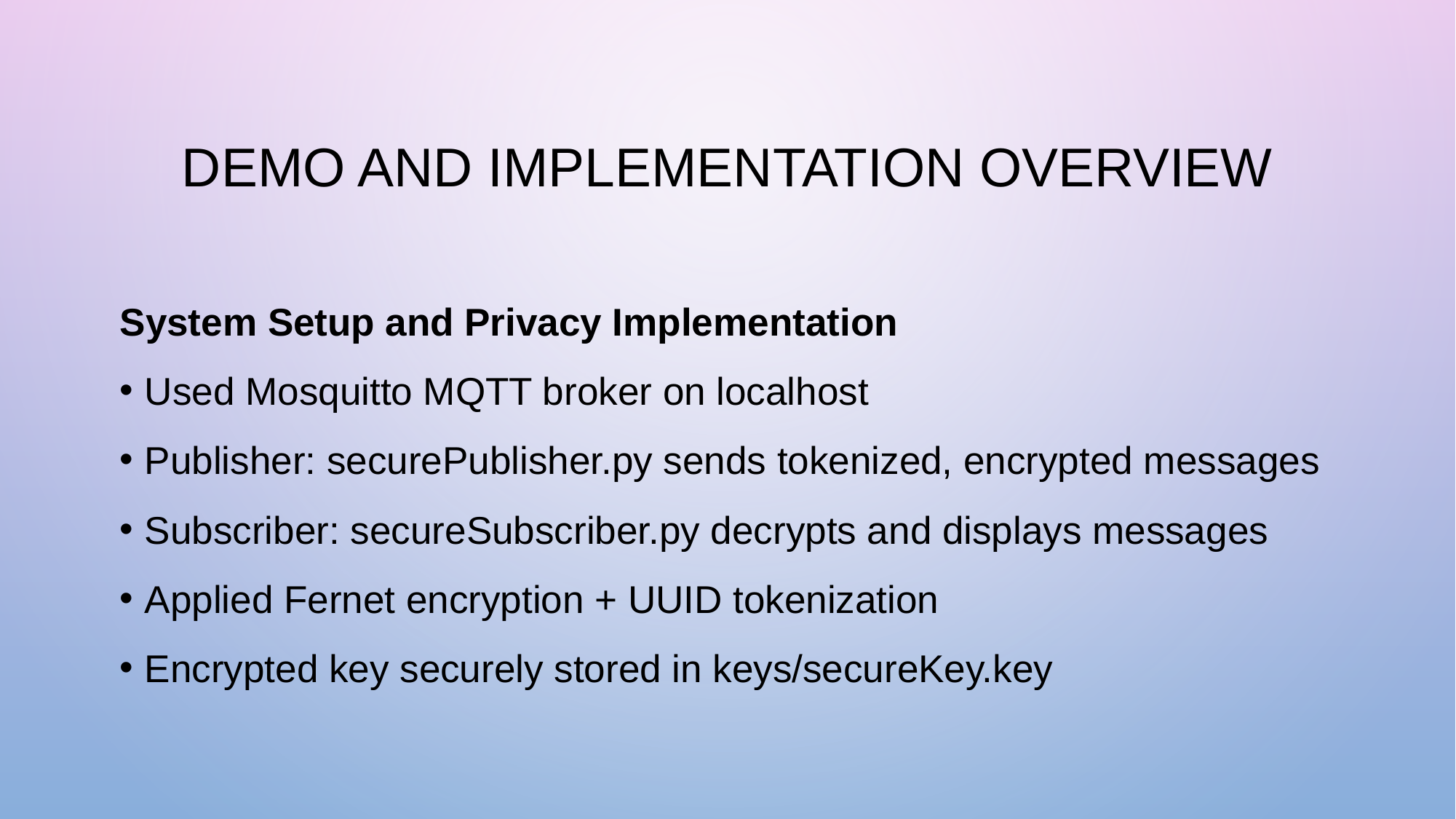

# Demo and Implementation Overview
System Setup and Privacy Implementation
Used Mosquitto MQTT broker on localhost
Publisher: securePublisher.py sends tokenized, encrypted messages
Subscriber: secureSubscriber.py decrypts and displays messages
Applied Fernet encryption + UUID tokenization
Encrypted key securely stored in keys/secureKey.key